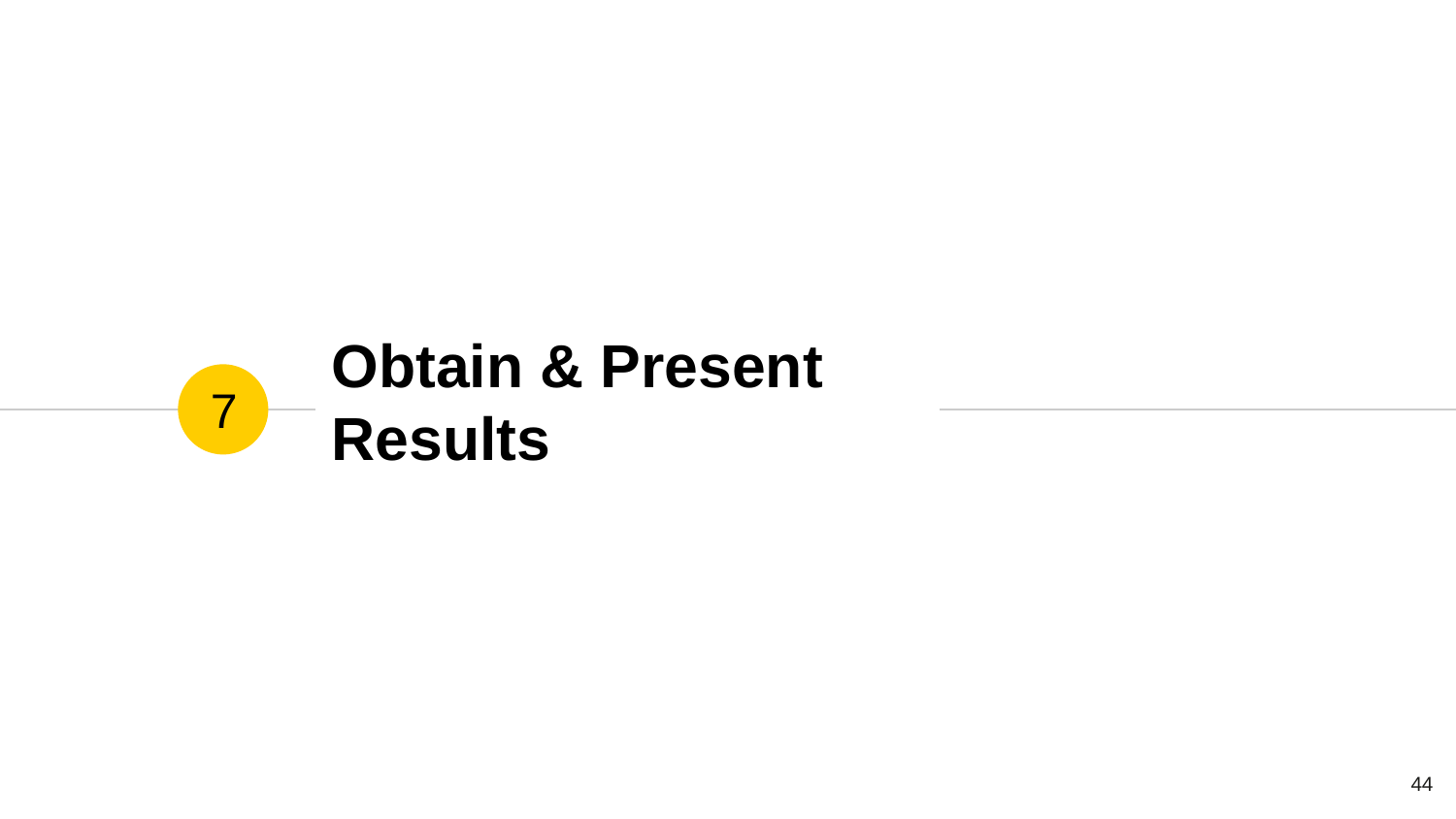

# Obtain & Present Results
7
44